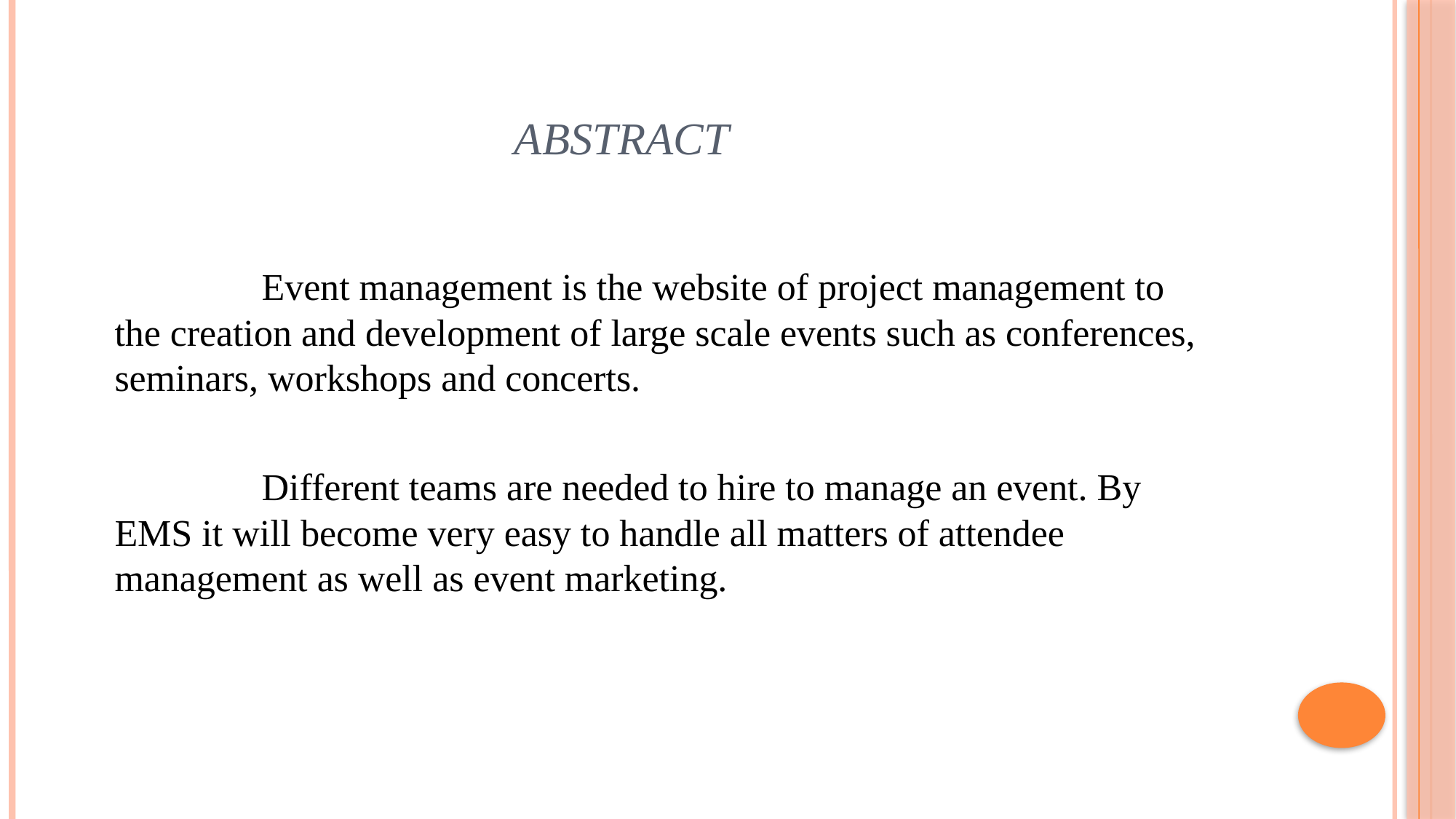

# ABSTRACT
                   Event management is the website of project management to the creation and development of large scale events such as conferences, seminars, workshops and concerts.

                   Different teams are needed to hire to manage an event. By EMS it will become very easy to handle all matters of attendee management as well as event marketing.